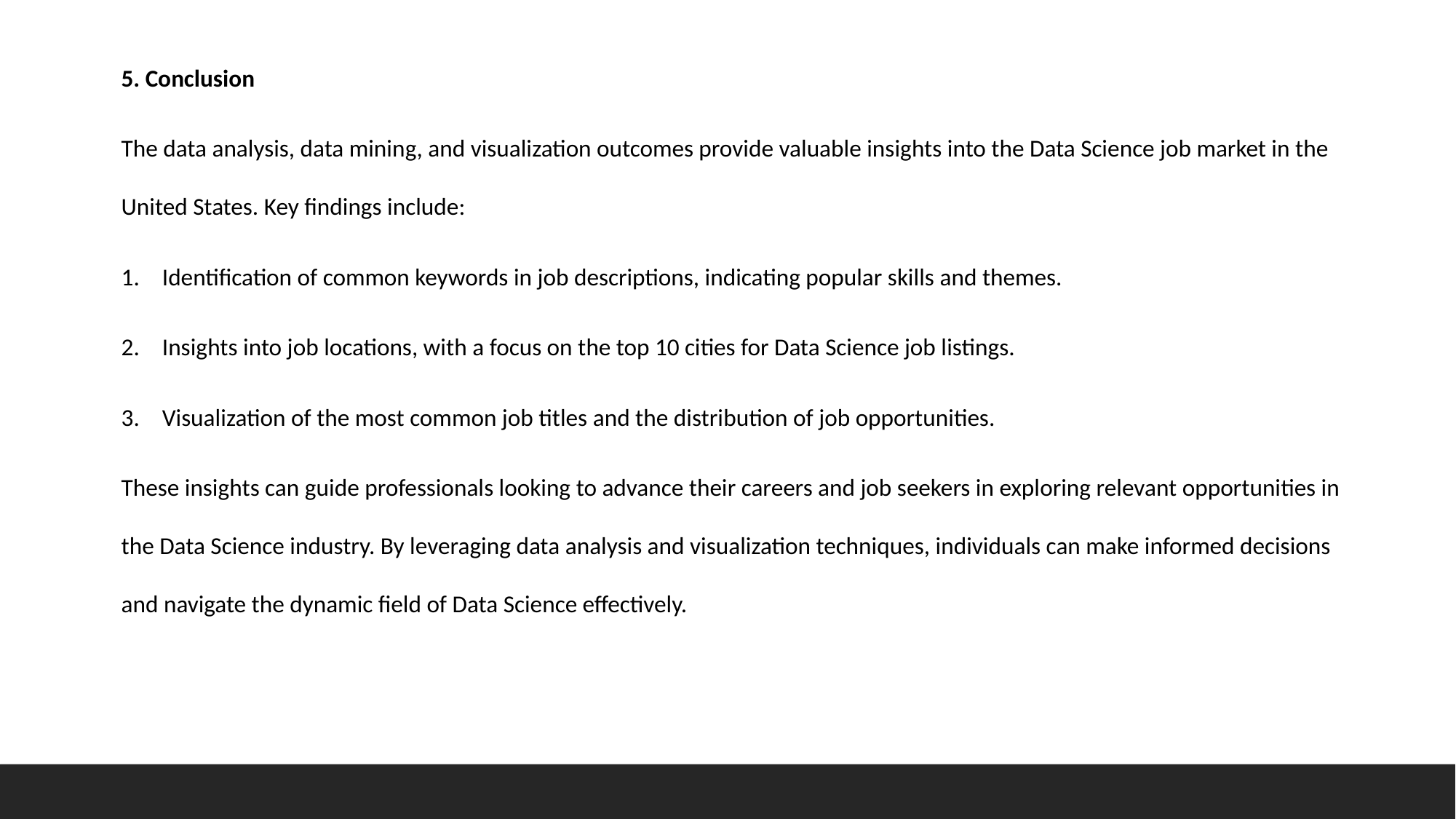

5. Conclusion
The data analysis, data mining, and visualization outcomes provide valuable insights into the Data Science job market in the United States. Key findings include:
Identification of common keywords in job descriptions, indicating popular skills and themes.
Insights into job locations, with a focus on the top 10 cities for Data Science job listings.
Visualization of the most common job titles and the distribution of job opportunities.
These insights can guide professionals looking to advance their careers and job seekers in exploring relevant opportunities in the Data Science industry. By leveraging data analysis and visualization techniques, individuals can make informed decisions and navigate the dynamic field of Data Science effectively.